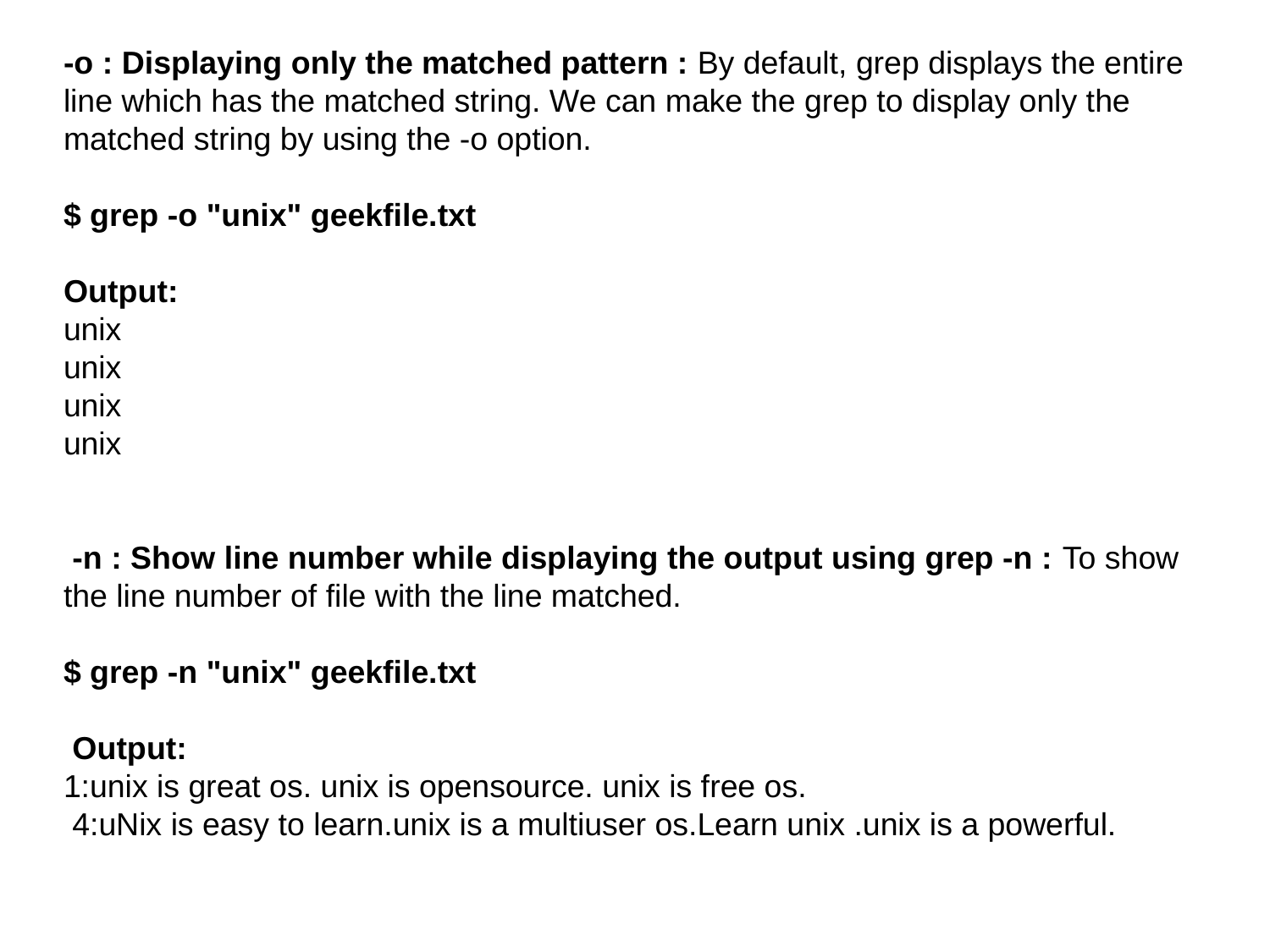

# -o : Displaying only the matched pattern : By default, grep displays the entire line which has the matched string. We can make the grep to display only the matched string by using the -o option.

$ grep -o "unix" geekfile.txt

Output:
unix
unix
unix
unix

 -n : Show line number while displaying the output using grep -n : To show the line number of file with the line matched.

$ grep -n "unix" geekfile.txt

 Output:
1:unix is great os. unix is opensource. unix is free os.
 4:uNix is easy to learn.unix is a multiuser os.Learn unix .unix is a powerful.